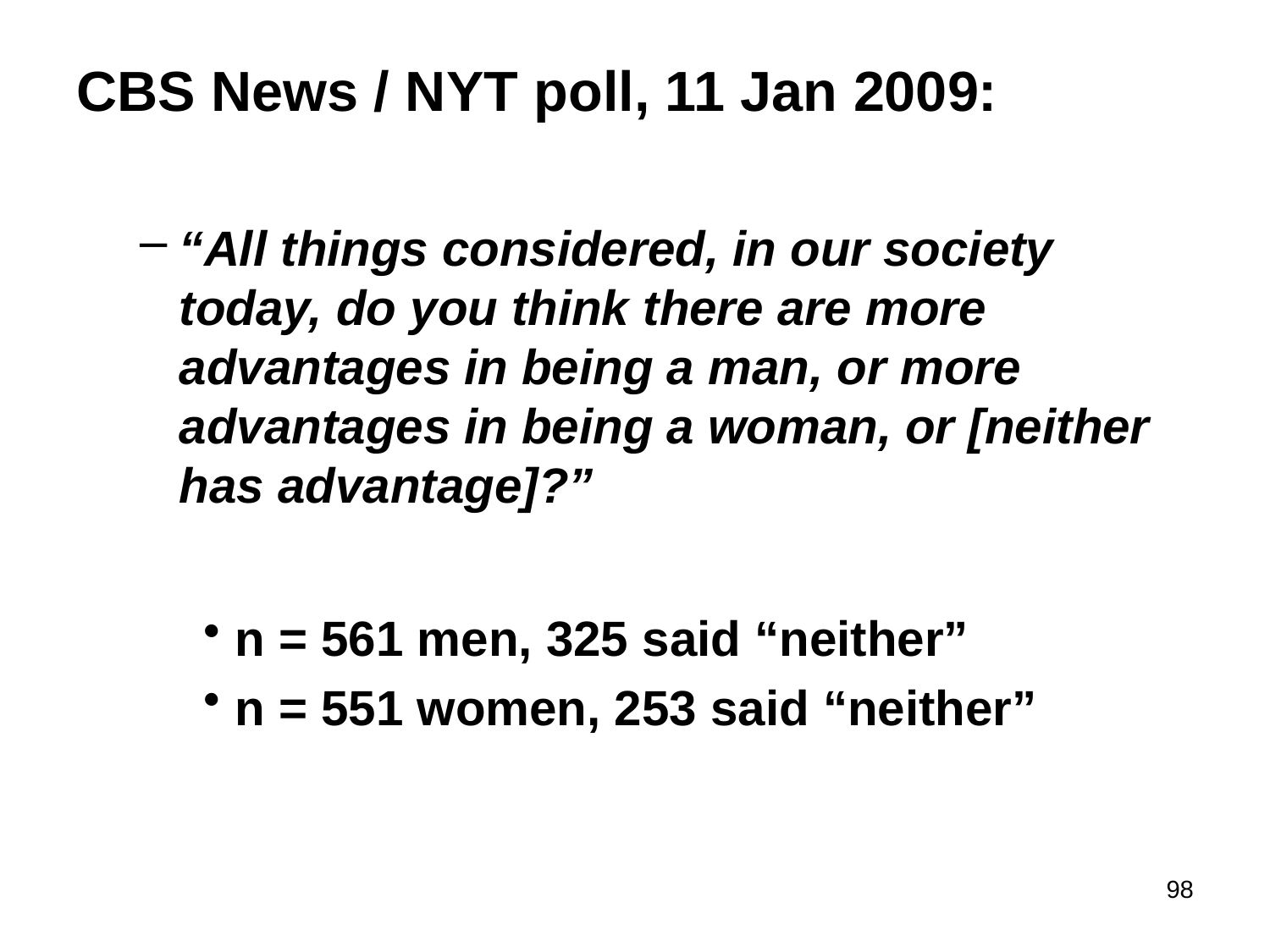

CBS News / NYT poll, 11 Jan 2009:

“All things considered, in our society today, do you think there are more advantages in being a man, or more advantages in being a woman, or [neither has advantage]?”

n = 561 men, 325 said “neither”
n = 551 women, 253 said “neither”
98
#